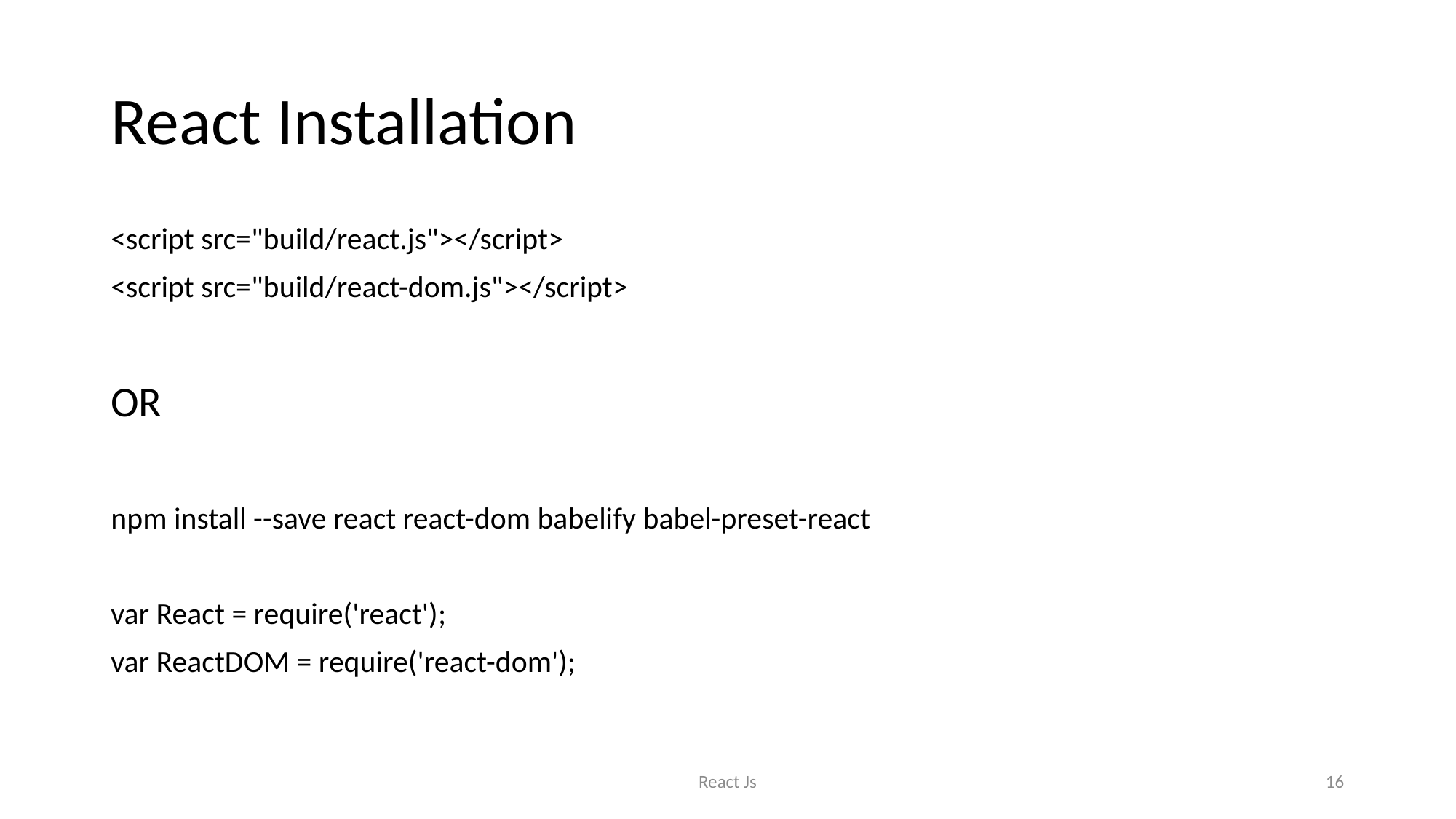

# React Installation
<script src="build/react.js"></script>
<script src="build/react-dom.js"></script>

OR

npm install --save react react-dom babelify babel-preset-react

var React = require('react');
var ReactDOM = require('react-dom');

React Js
16